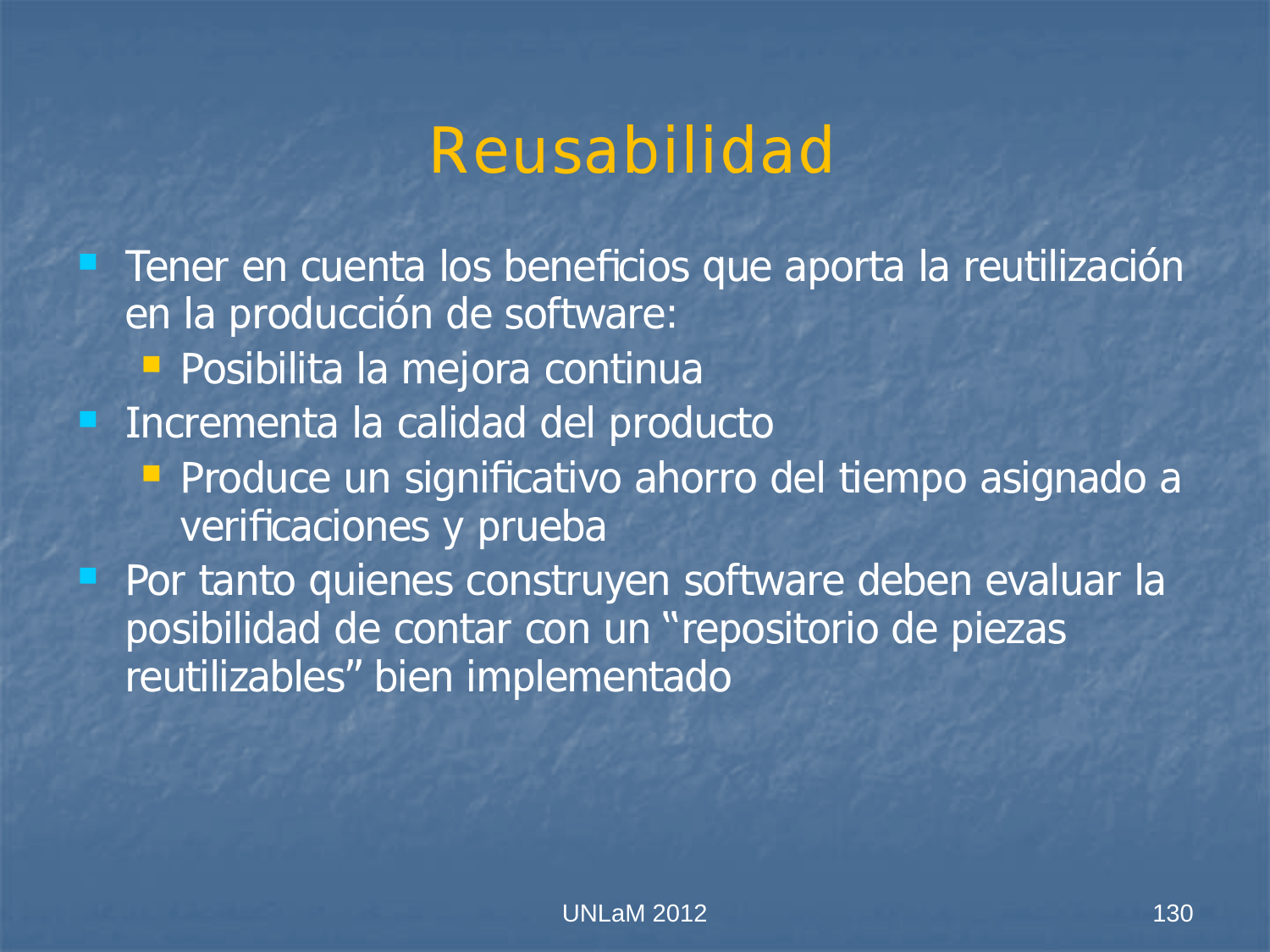

# Reusabilidad
Tener en cuenta los beneficios que aporta la reutilización en la producción de software:
Posibilita la mejora continua
Incrementa la calidad del producto
Produce un significativo ahorro del tiempo asignado a verificaciones y prueba
Por tanto quienes construyen software deben evaluar la posibilidad de contar con un “repositorio de piezas reutilizables” bien implementado
UNLaM 2012
130